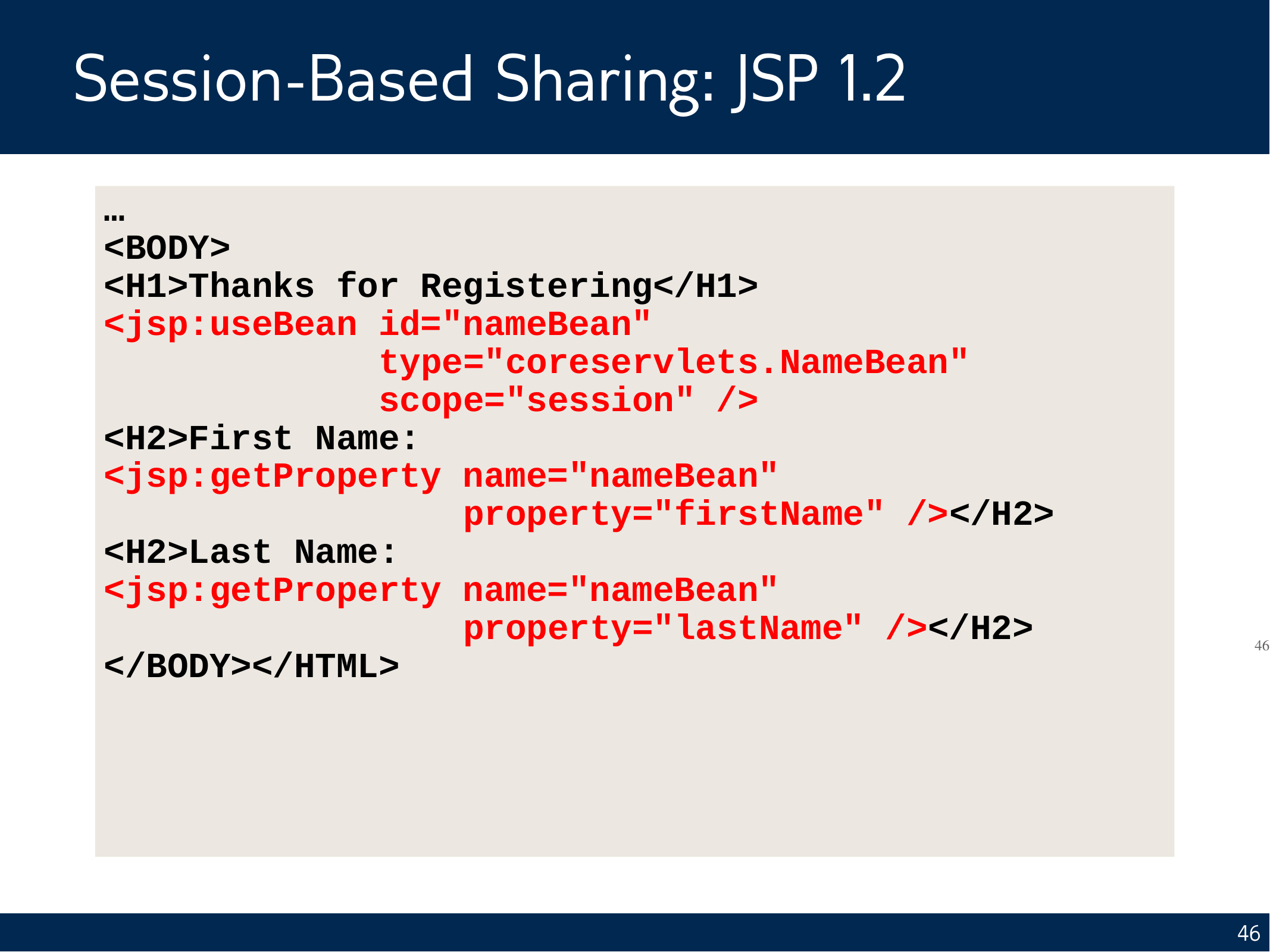

# Session-Based Sharing: JSP 1.2
…
<BODY>
<H1>Thanks for Registering</H1>
<jsp:useBean id="nameBean"
             type="coreservlets.NameBean"
             scope="session" />
<H2>First Name:
<jsp:getProperty name="nameBean"
                 property="firstName" /></H2>
<H2>Last Name:
<jsp:getProperty name="nameBean"
                 property="lastName" /></H2>
</BODY></HTML>
46